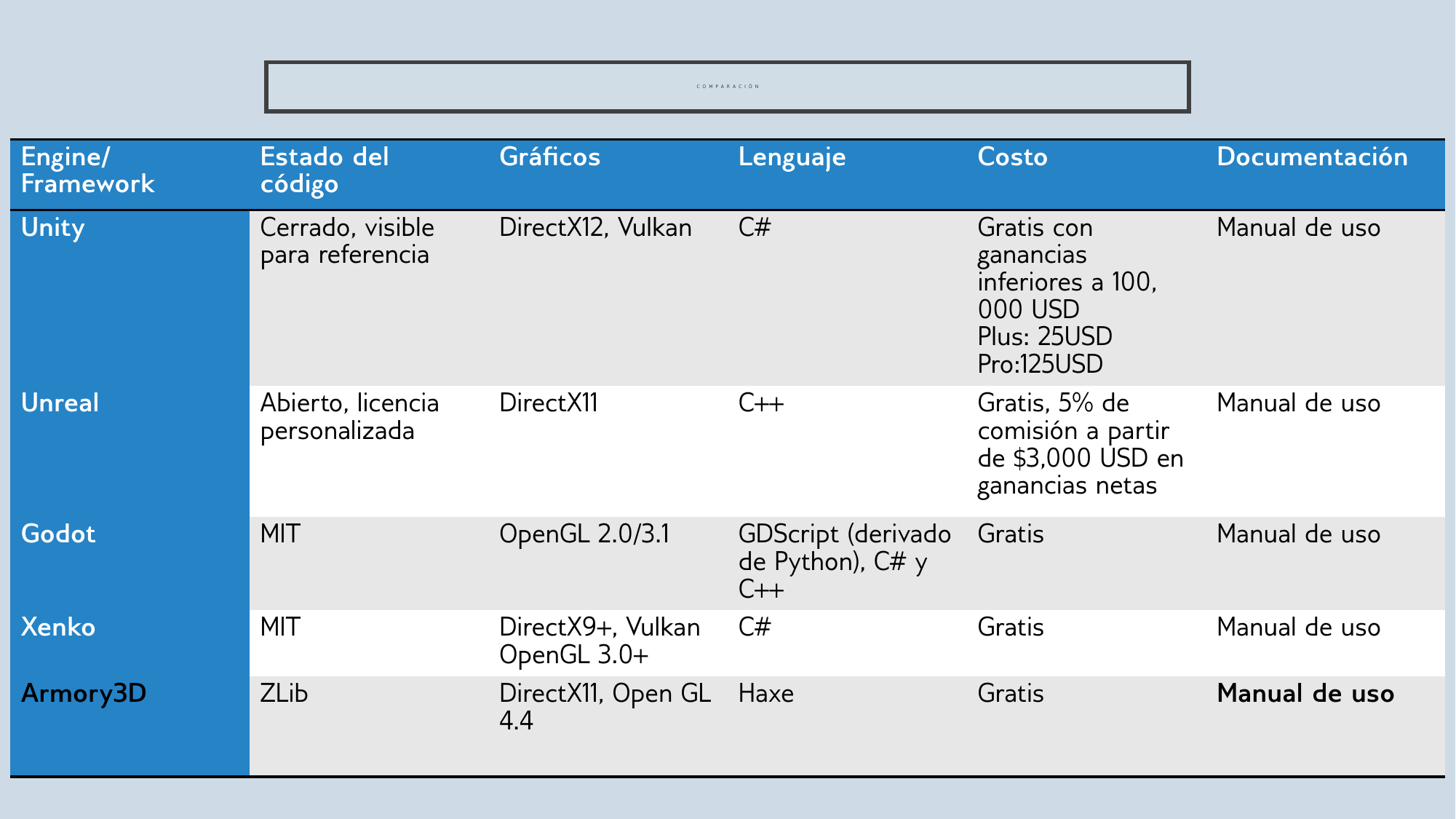

# Comparación
| Engine/ Framework | Estado del código | Gráficos | Lenguaje | Costo | Documentación |
| --- | --- | --- | --- | --- | --- |
| Unity | Cerrado, visible para referencia | DirectX12, Vulkan | C# | Gratis con ganancias inferiores a 100, 000 USD Plus: 25USD Pro:125USD | Manual de uso |
| Unreal | Abierto, licencia personalizada | DirectX11 | C++ | Gratis, 5% de comisión a partir de $3,000 USD en ganancias netas | Manual de uso |
| Godot | MIT | OpenGL 2.0/3.1 | GDScript (derivado de Python), C# y C++ | Gratis | Manual de uso |
| Xenko | MIT | DirectX9+, Vulkan OpenGL 3.0+ | C# | Gratis | Manual de uso |
| Armory3D | ZLib | DirectX11, Open GL 4.4 | Haxe | Gratis | Manual de uso |